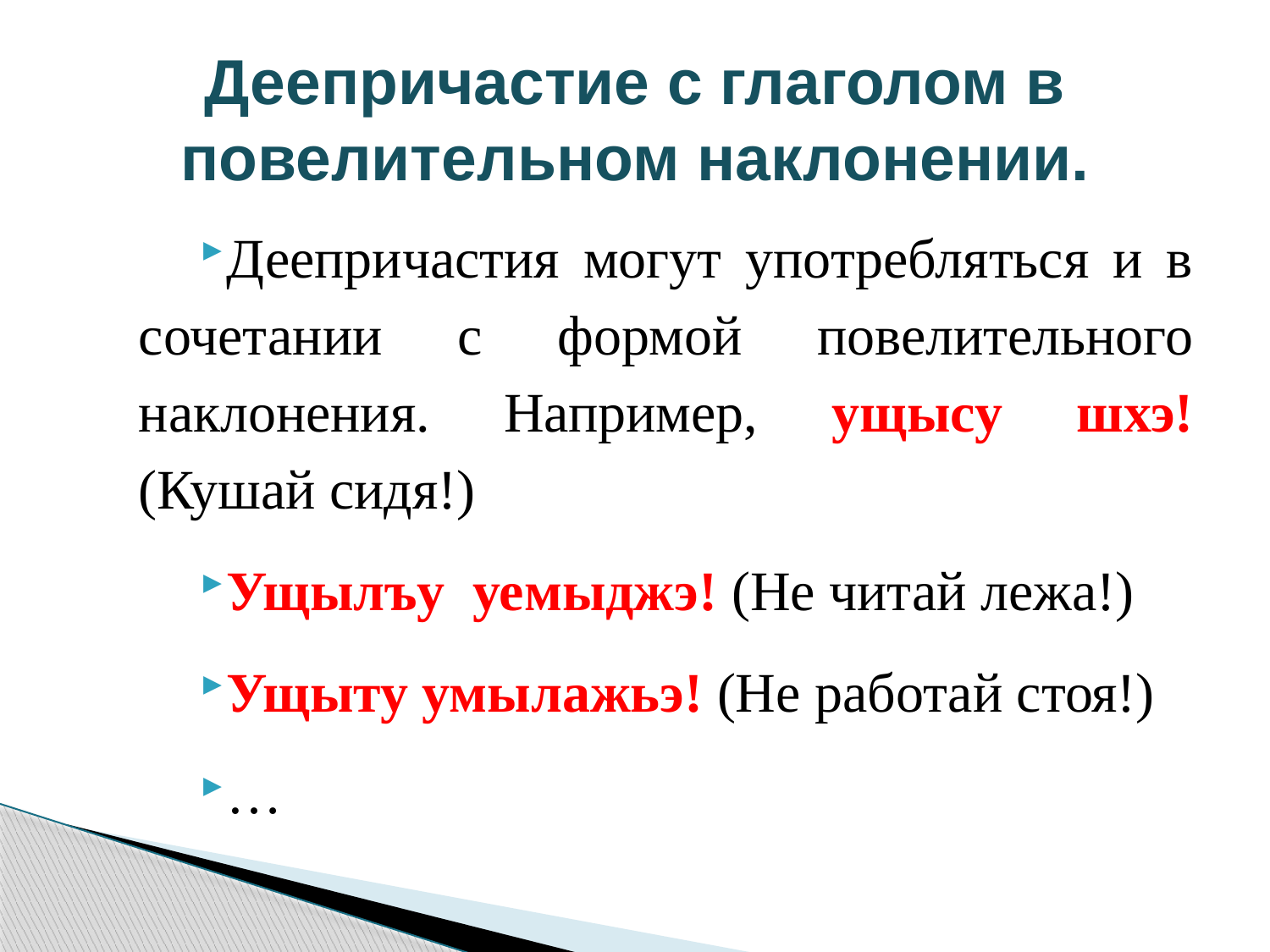

# Деепричастие с глаголом в повелительном наклонении.
Деепричастия могут употребляться и в сочетании с формой повелительного наклонения. Например, ущысу шхэ! (Кушай сидя!)
Ущылъу  уемыджэ! (Не читай лежа!)
Ущыту умылажьэ! (Не работай стоя!)
…